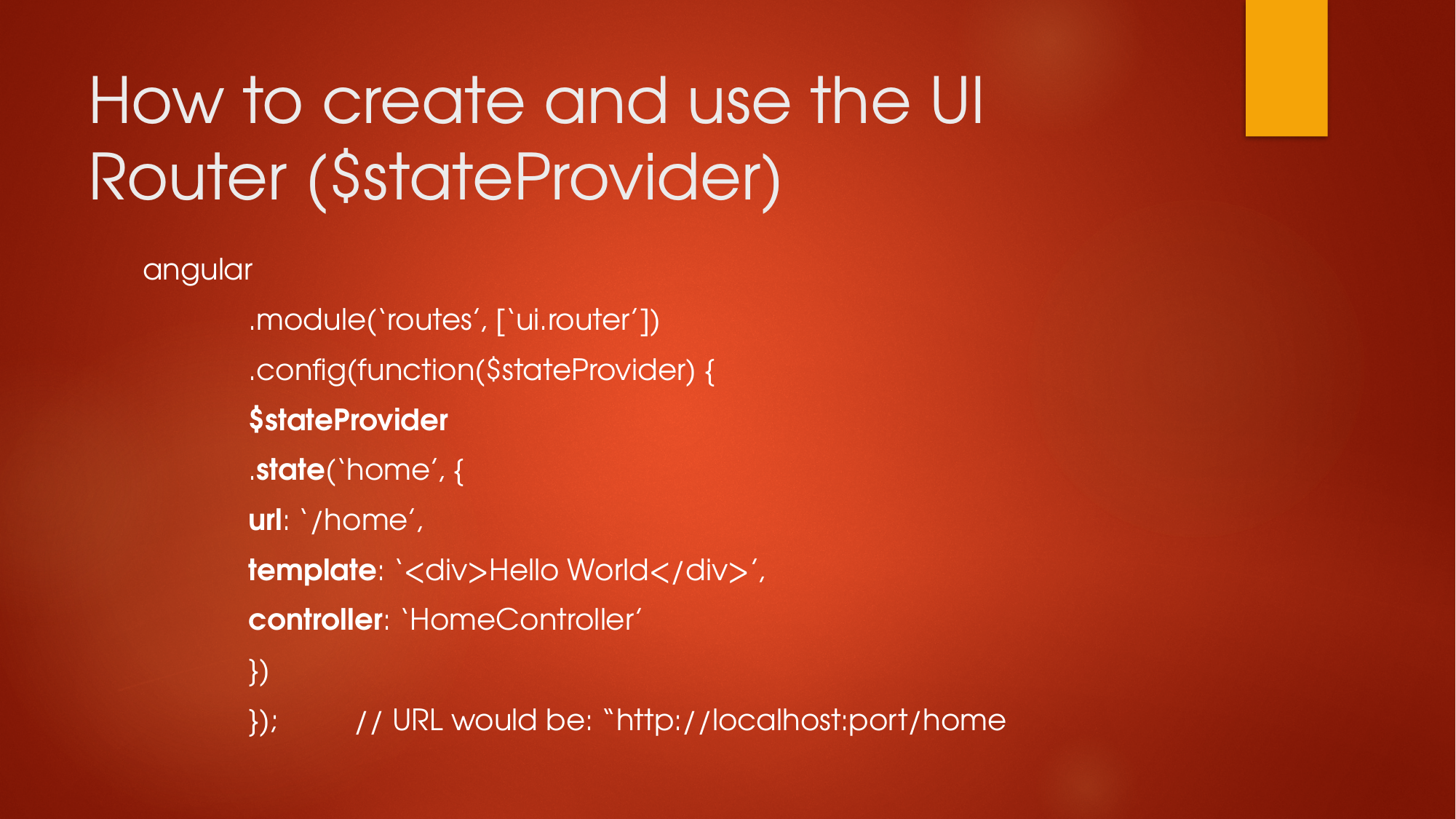

# How to create and use the UI Router ($stateProvider)
angular
	.module(‘routes’, [‘ui.router’])
	.config(function($stateProvider) {
		$stateProvider
			.state(‘home’, {
				url: ‘/home’,
				template: ‘<div>Hello World</div>’,
				controller: ‘HomeController’
			})
	});	// URL would be: “http://localhost:port/home